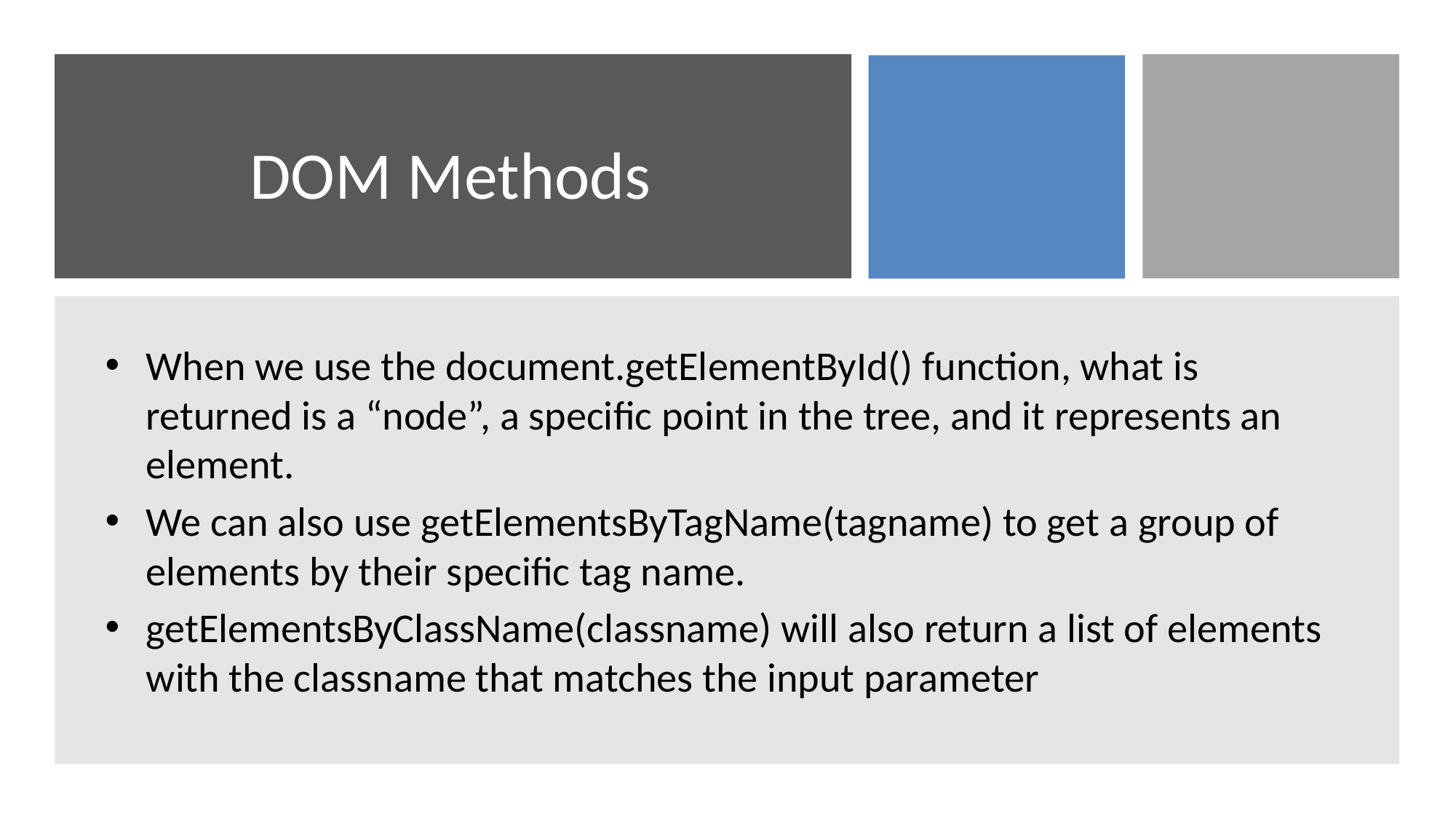

# DOM Methods

When we use the document.getElementById() function, what is returned is a “node”, a specific point in the tree, and it represents an element.
We can also use getElementsByTagName(tagname) to get a group of elements by their specific tag name.
getElementsByClassName(classname) will also return a list of elements with the classname that matches the input parameter